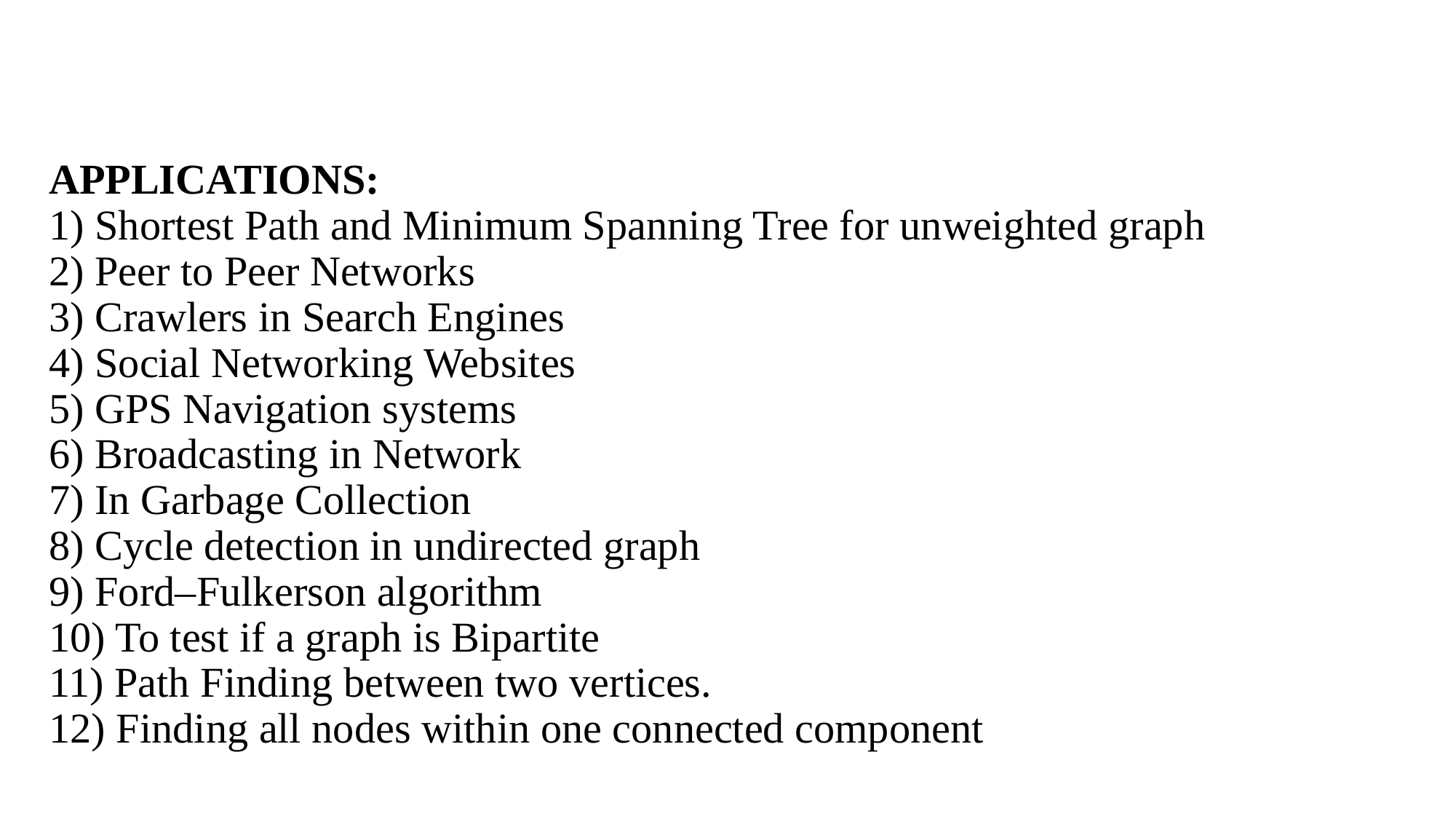

# APPLICATIONS: 1) Shortest Path and Minimum Spanning Tree for unweighted graph 2) Peer to Peer Networks 3) Crawlers in Search Engines 4) Social Networking Websites 5) GPS Navigation systems 6) Broadcasting in Network 7) In Garbage Collection 8) Cycle detection in undirected graph 9) Ford–Fulkerson algorithm 10) To test if a graph is Bipartite 11) Path Finding between two vertices. 12) Finding all nodes within one connected component